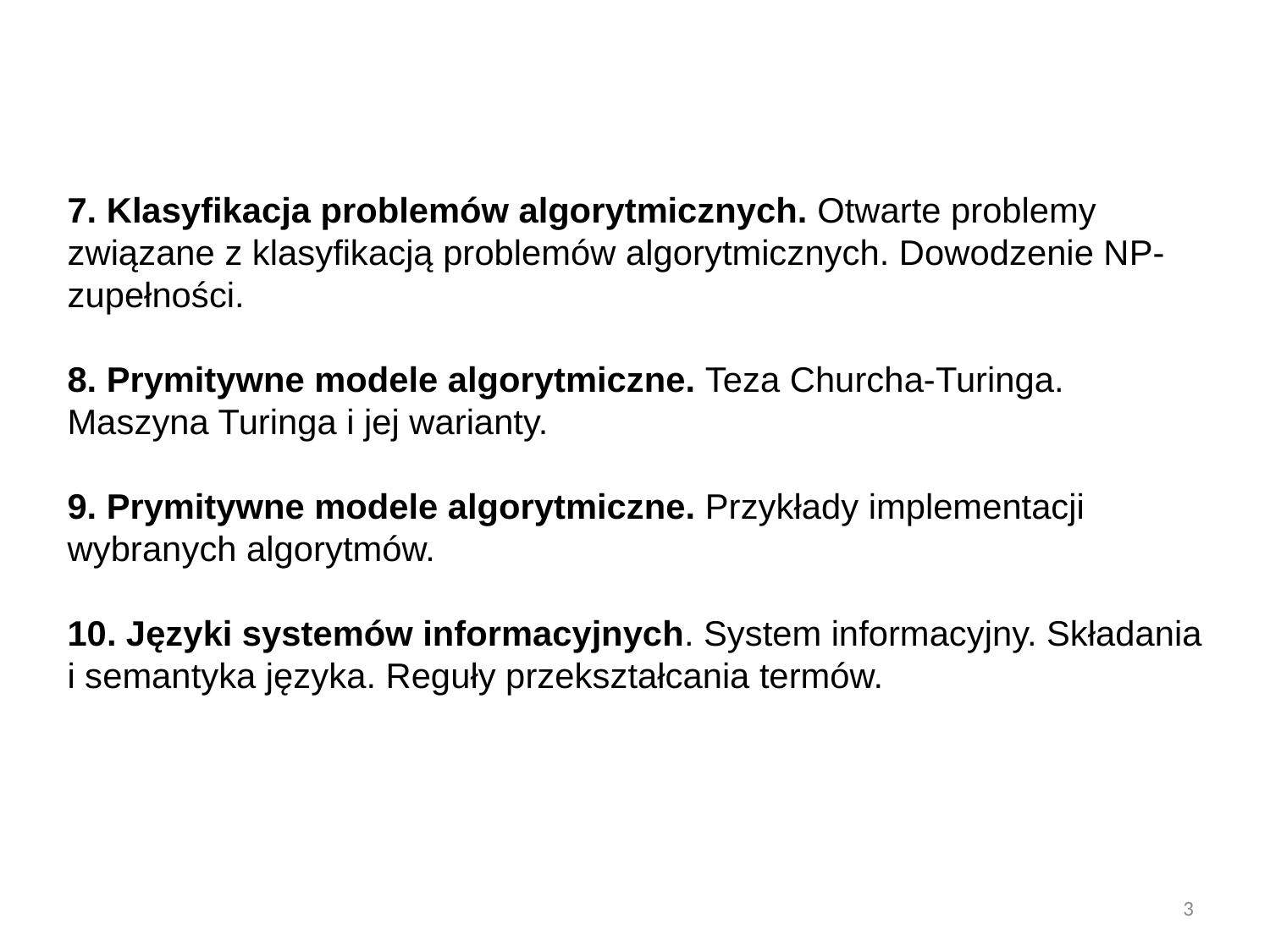

7. Klasyfikacja problemów algorytmicznych. Otwarte problemy związane z klasyfikacją problemów algorytmicznych. Dowodzenie NP-zupełności.

8. Prymitywne modele algorytmiczne. Teza Churcha-Turinga. Maszyna Turinga i jej warianty.

9. Prymitywne modele algorytmiczne. Przykłady implementacji wybranych algorytmów.

10. Języki systemów informacyjnych. System informacyjny. Składania i semantyka języka. Reguły przekształcania termów.
3